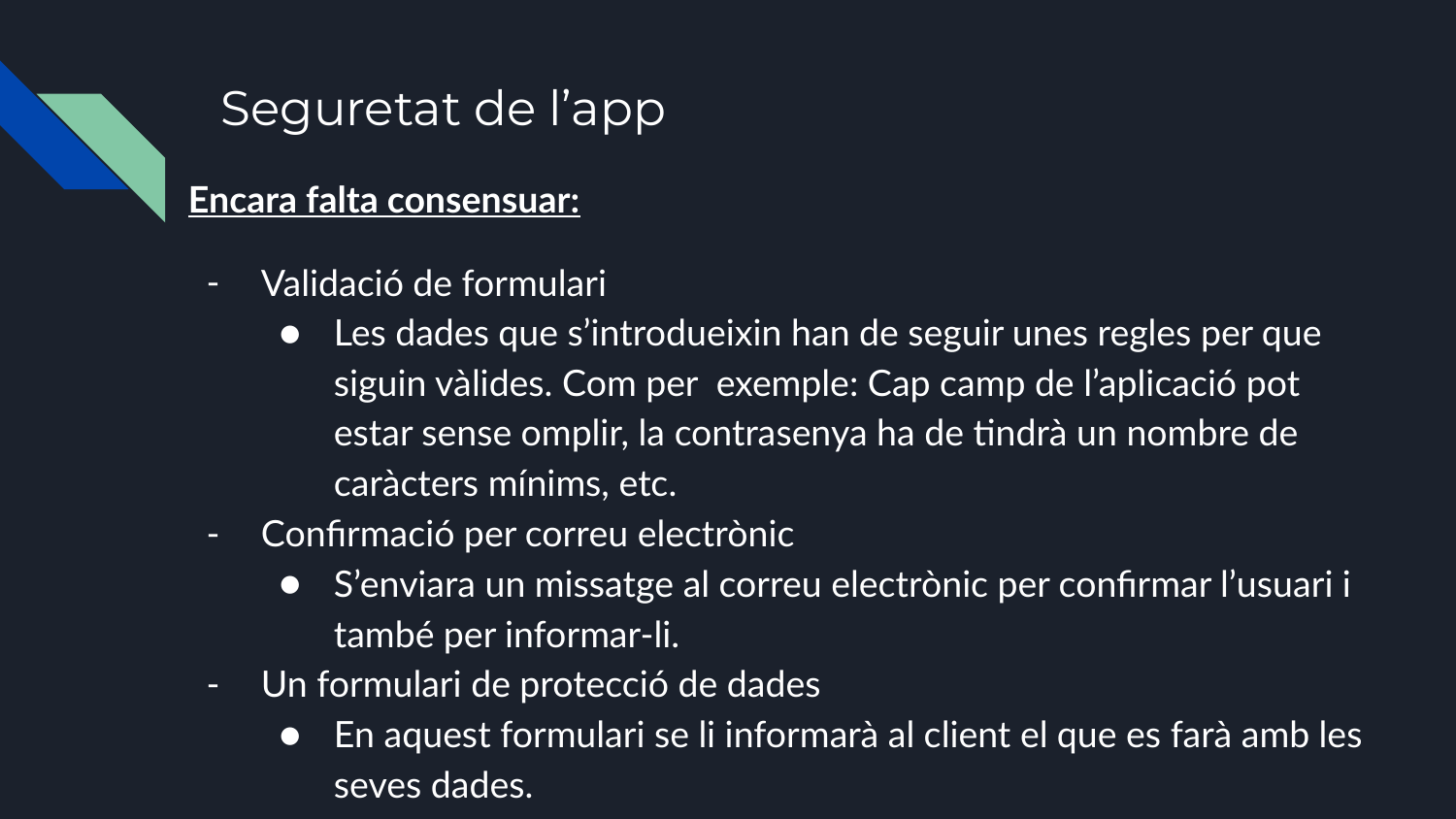

# Seguretat de l’app
Encara falta consensuar:
Validació de formulari
Les dades que s’introdueixin han de seguir unes regles per que siguin vàlides. Com per  exemple: Cap camp de l’aplicació pot estar sense omplir, la contrasenya ha de tindrà un nombre de caràcters mínims, etc.
Confirmació per correu electrònic
S’enviara un missatge al correu electrònic per confirmar l’usuari i també per informar-li.
Un formulari de protecció de dades
En aquest formulari se li informarà al client el que es farà amb les seves dades.